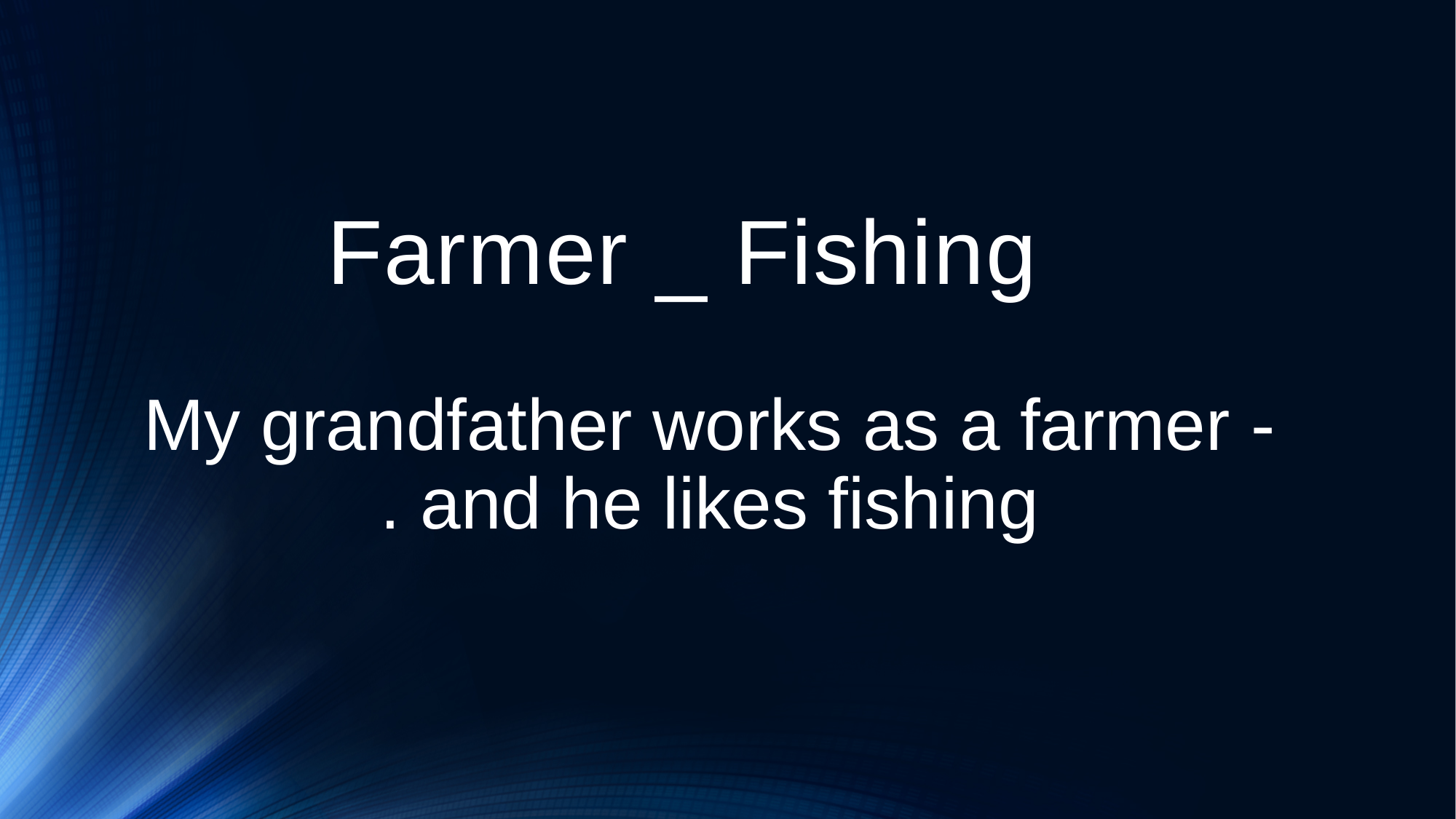

# Farmer _ Fishing
- My grandfather works as a farmer and he likes fishing .